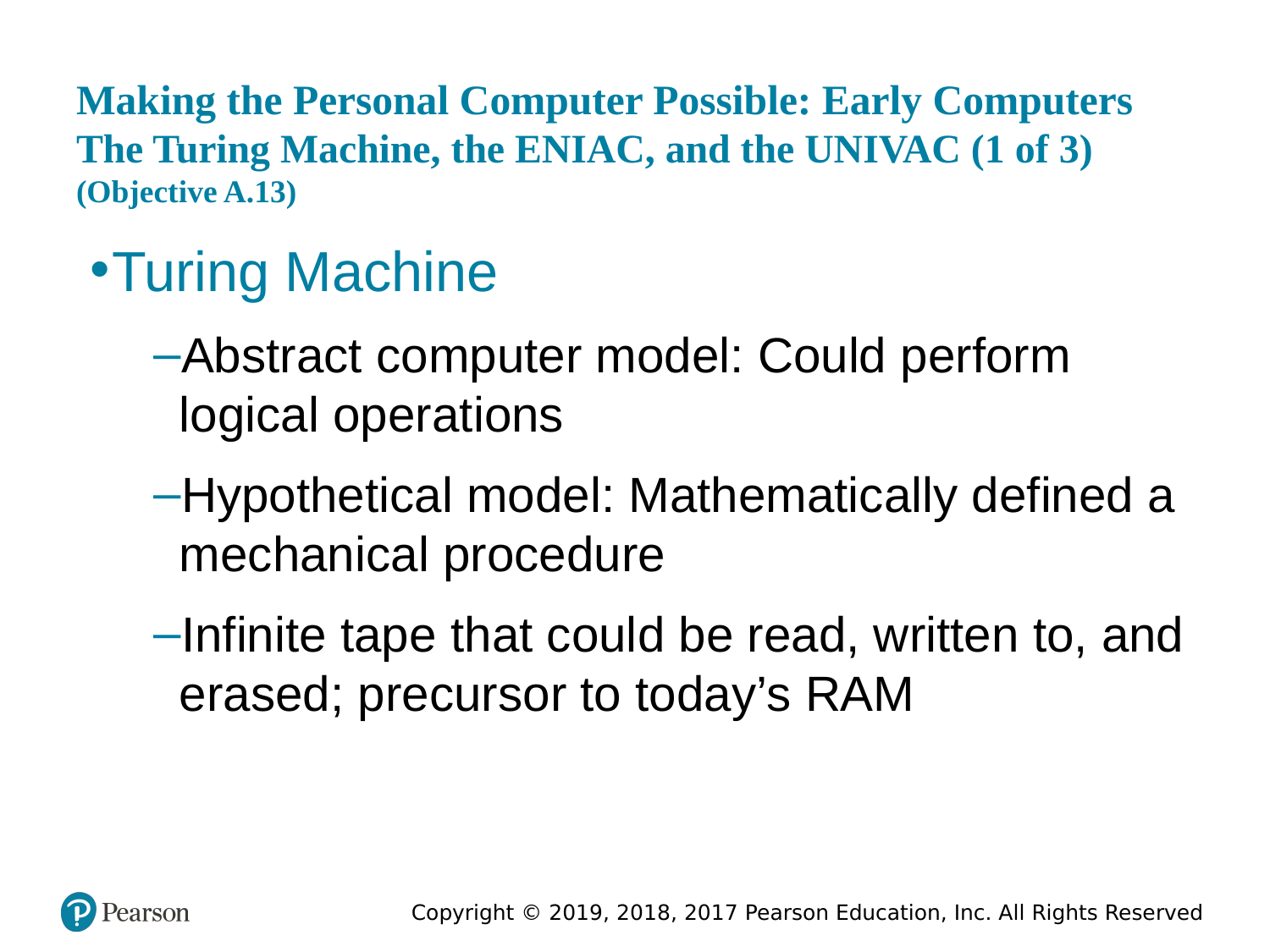

# Making the Personal Computer Possible: Early Computers The Turing Machine, the ENIAC, and the UNIVAC (1 of 3) (Objective A.13)
Turing Machine
Abstract computer model: Could perform logical operations
Hypothetical model: Mathematically defined a mechanical procedure
Infinite tape that could be read, written to, and erased; precursor to today’s RAM